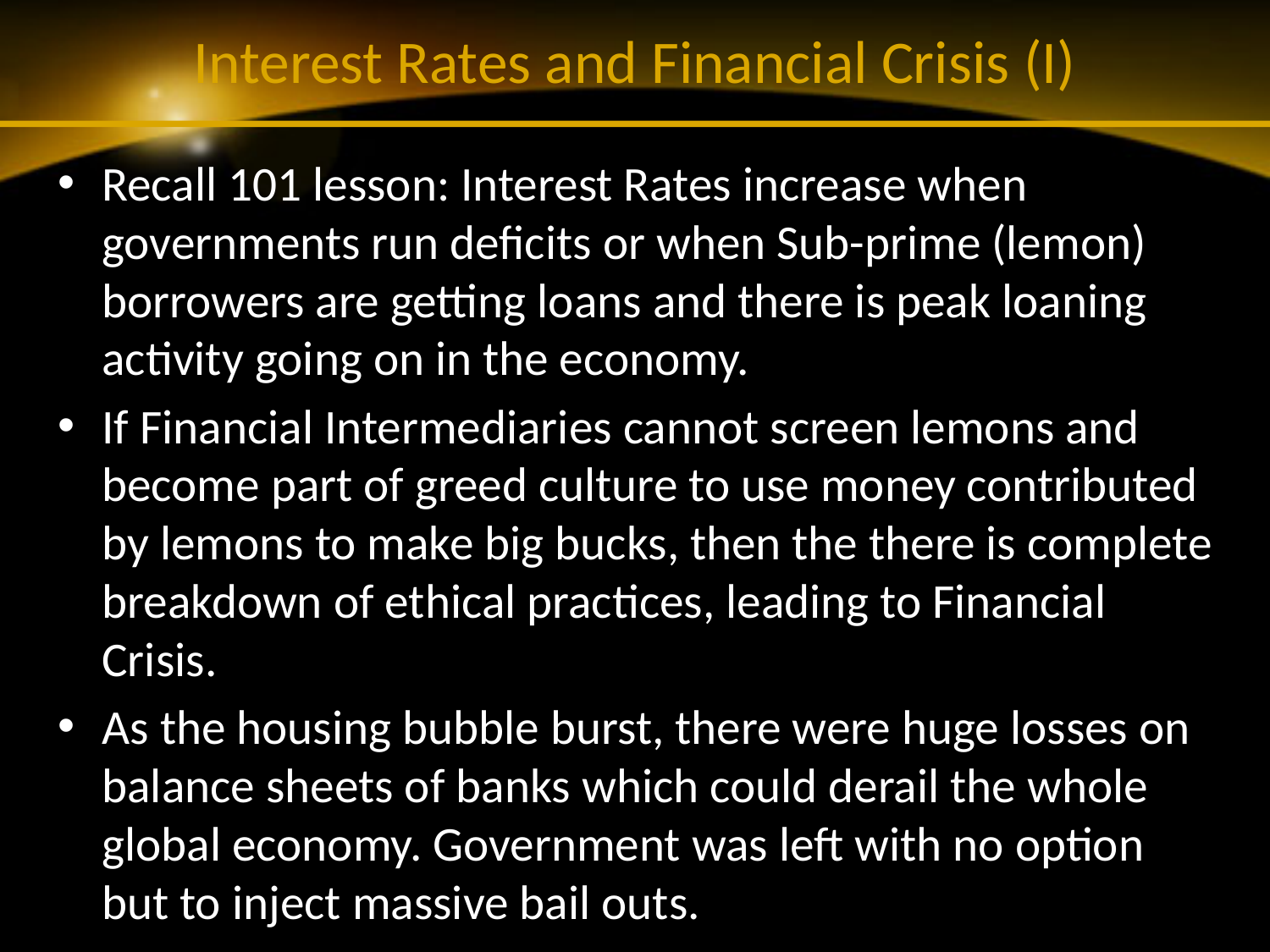

# Interest Rates and Financial Crisis (I)

Recall 101 lesson: Interest Rates increase when governments run deficits or when Sub-prime (lemon) borrowers are getting loans and there is peak loaning activity going on in the economy.
If Financial Intermediaries cannot screen lemons and become part of greed culture to use money contributed by lemons to make big bucks, then the there is complete breakdown of ethical practices, leading to Financial Crisis.
As the housing bubble burst, there were huge losses on balance sheets of banks which could derail the whole global economy. Government was left with no option but to inject massive bail outs.